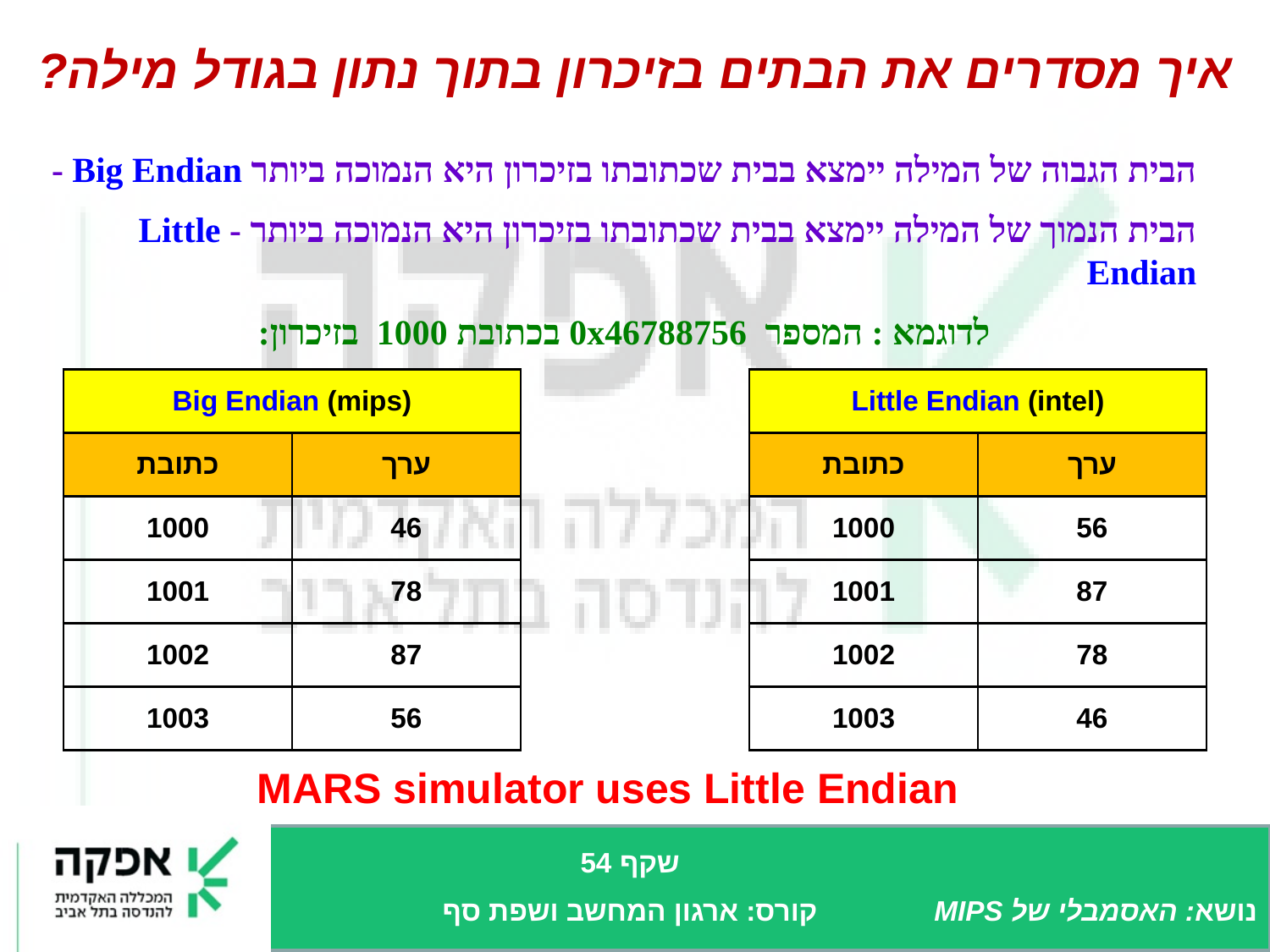

# איך מסדרים את הבתים בזיכרון בתוך נתון בגודל מילה?
הבית הגבוה של המילה יימצא בבית שכתובתו בזיכרון היא הנמוכה ביותר Big Endian -
הבית הנמוך של המילה יימצא בבית שכתובתו בזיכרון היא הנמוכה ביותר - Little Endian
לדוגמא : המספר  0x46788756 בכתובת 1000  בזיכרון:
| Big Endian (mips) |  |  | Little Endian (intel) |  |
| --- | --- | --- | --- | --- |
| כתובת | ערך |  | כתובת | ערך |
| 1000 | 46 |  | 1000 | 56 |
| 1001 | 78 |  | 1001 | 87 |
| 1002 | 87 |  | 1002 | 78 |
| 1003 | 56 |  | 1003 | 46 |
MARS simulator uses Little Endian
שקף 54
קורס: ארגון המחשב ושפת סף

נושא: האסמבלי של MIPS